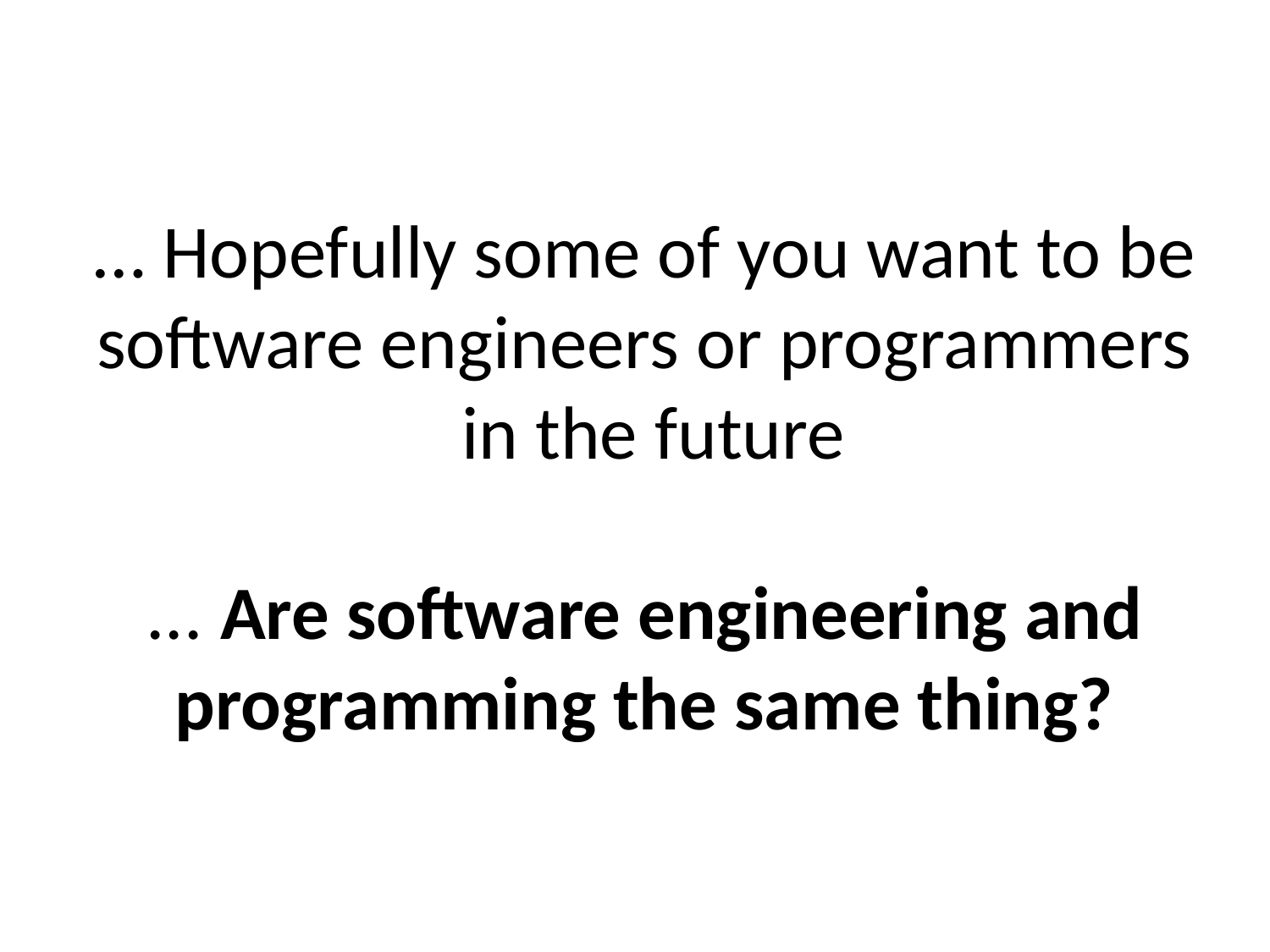

# … Hopefully some of you want to be software engineers or programmers in the future ... Are software engineering and programming the same thing?